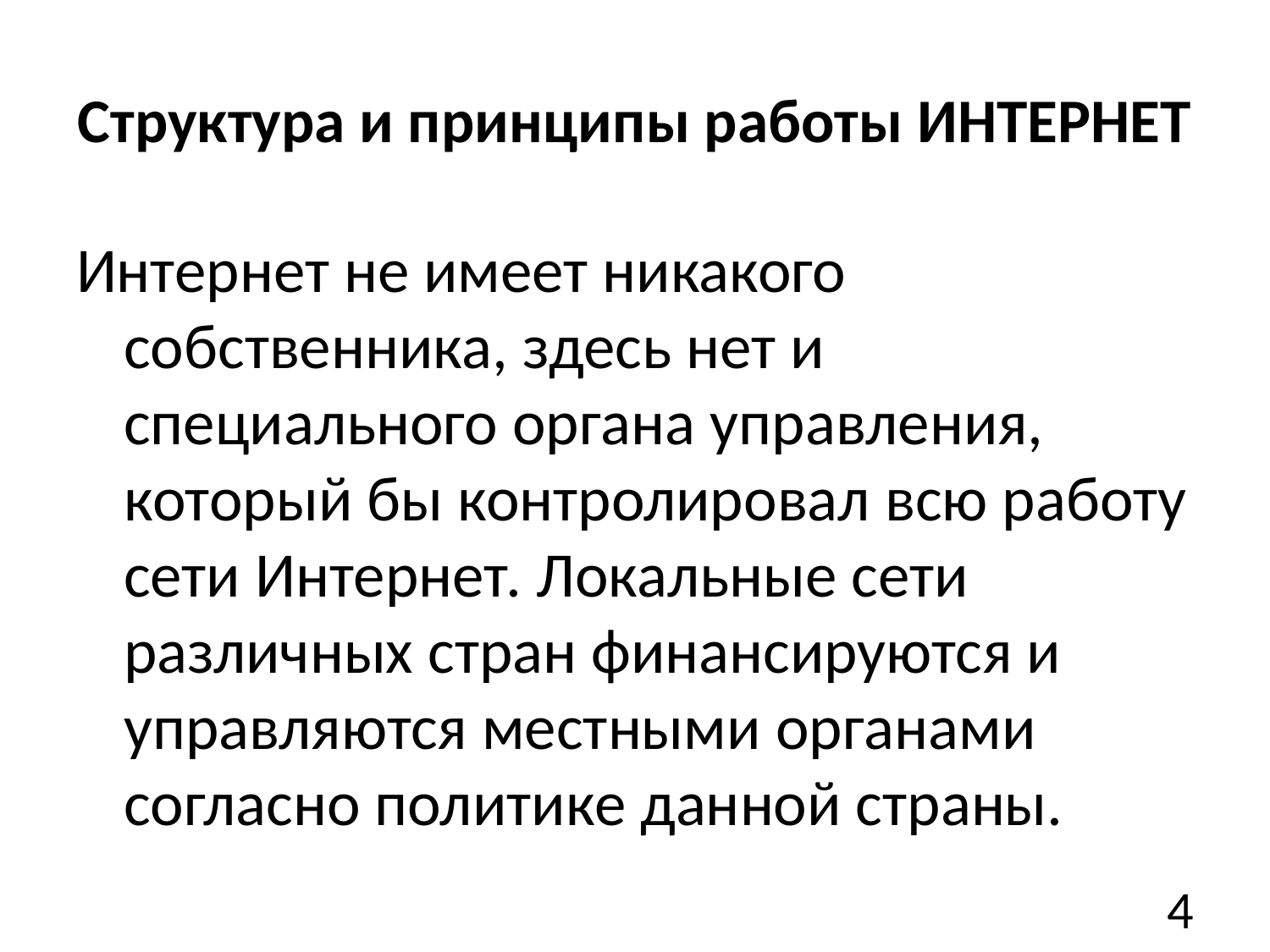

# Структура и принципы работы ИНТЕРНЕТ
Интернет не имеет никакого собственника, здесь нет и специального органа управления, который бы контролировал всю работу сети Интернет. Локальные сети различных стран финансируются и управляются местными органами согласно политике данной страны.
4